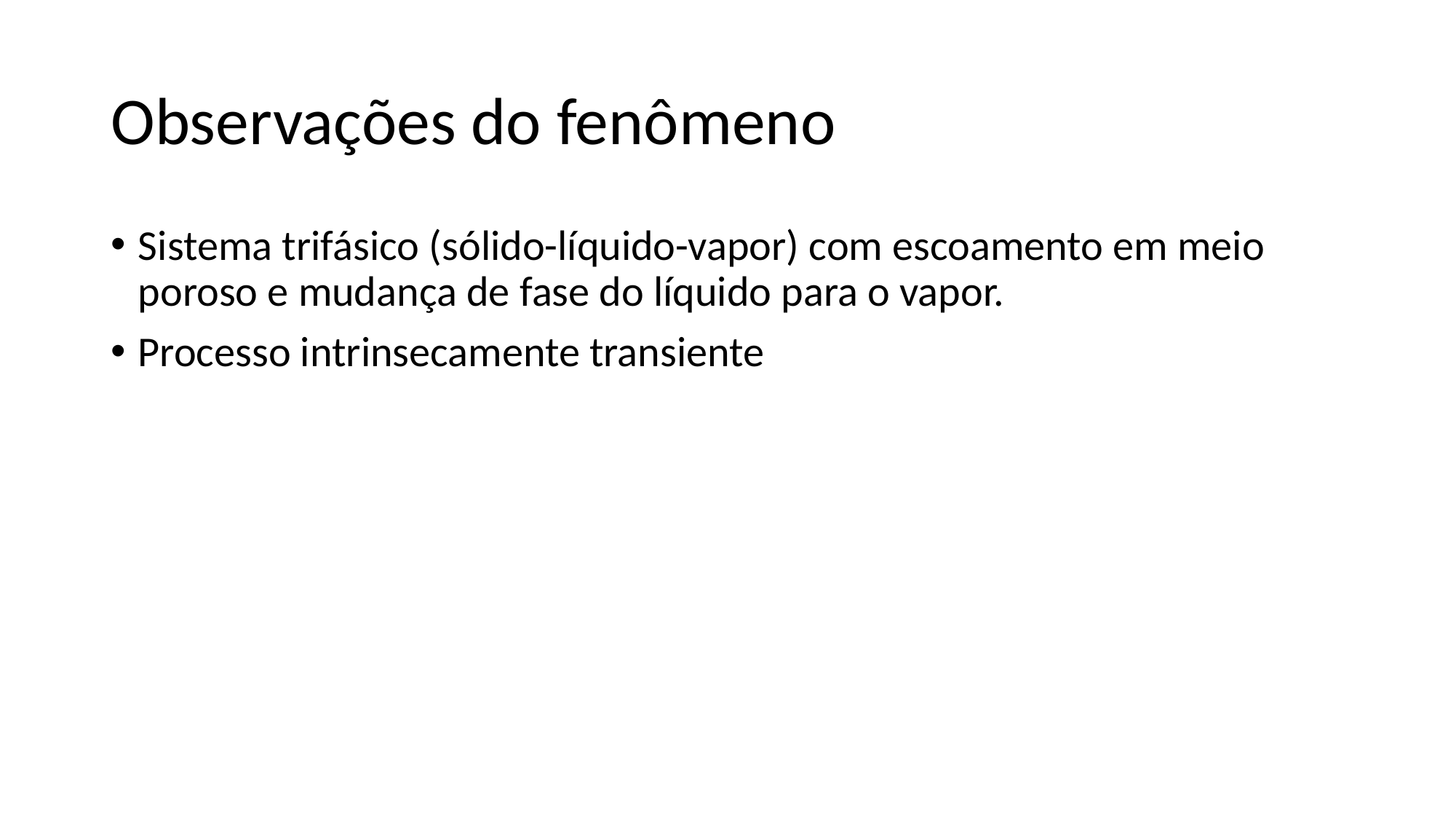

# Observações do fenômeno
Sistema trifásico (sólido-líquido-vapor) com escoamento em meio poroso e mudança de fase do líquido para o vapor.
Processo intrinsecamente transiente